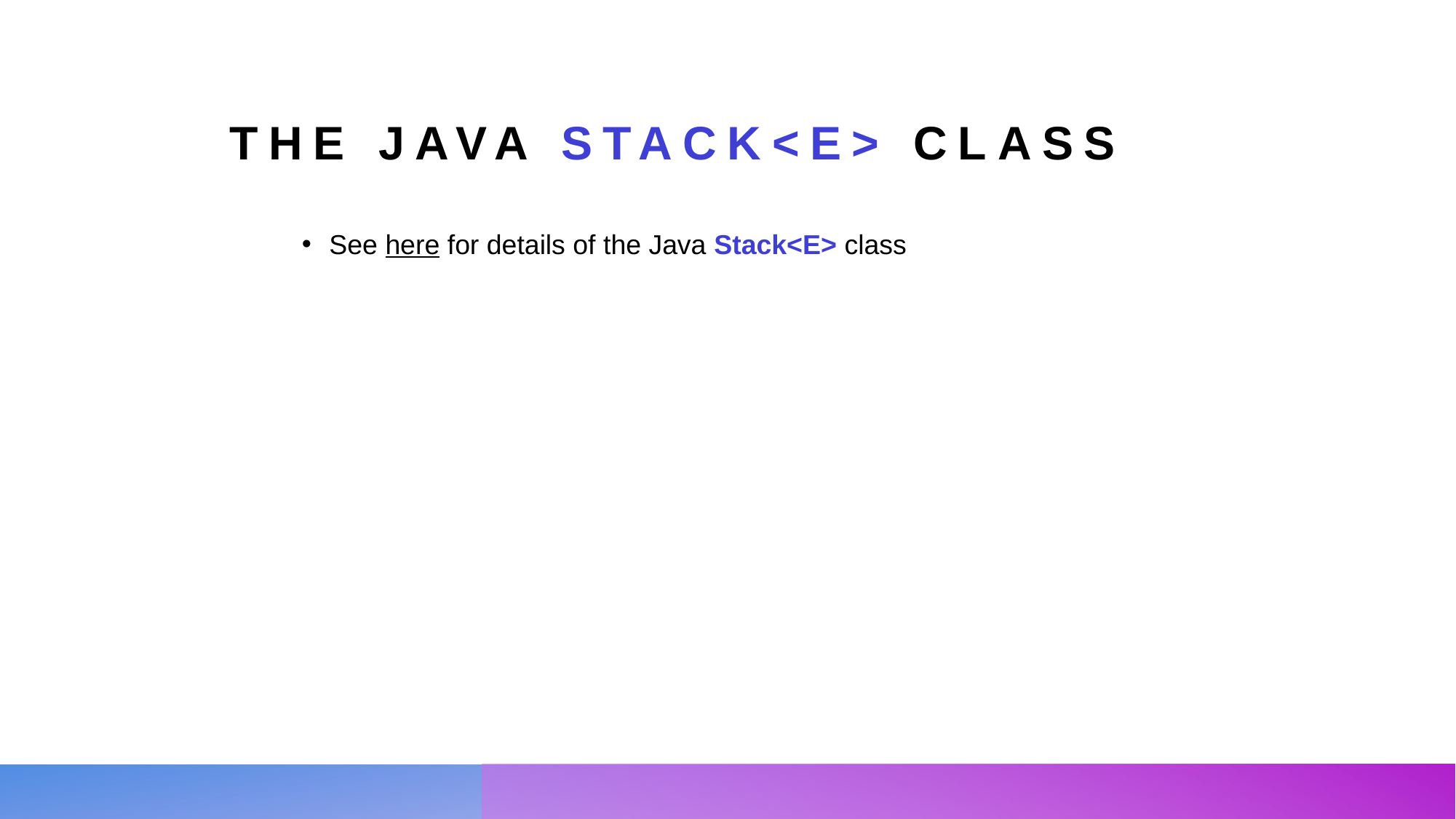

The Java Stack<E> Class
See here for details of the Java Stack<E> class